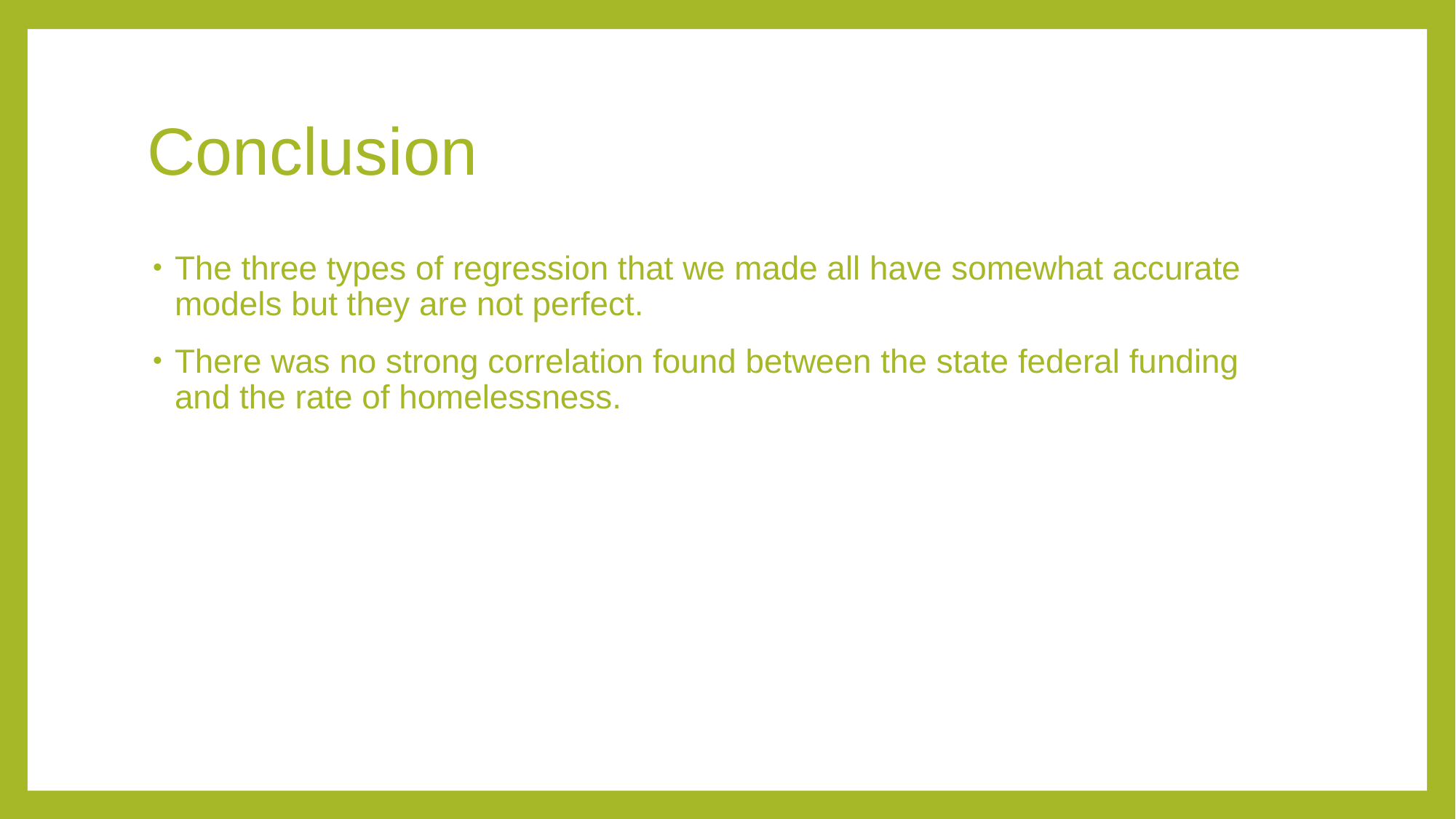

# Conclusion
The three types of regression that we made all have somewhat accurate models but they are not perfect.
There was no strong correlation found between the state federal funding and the rate of homelessness.